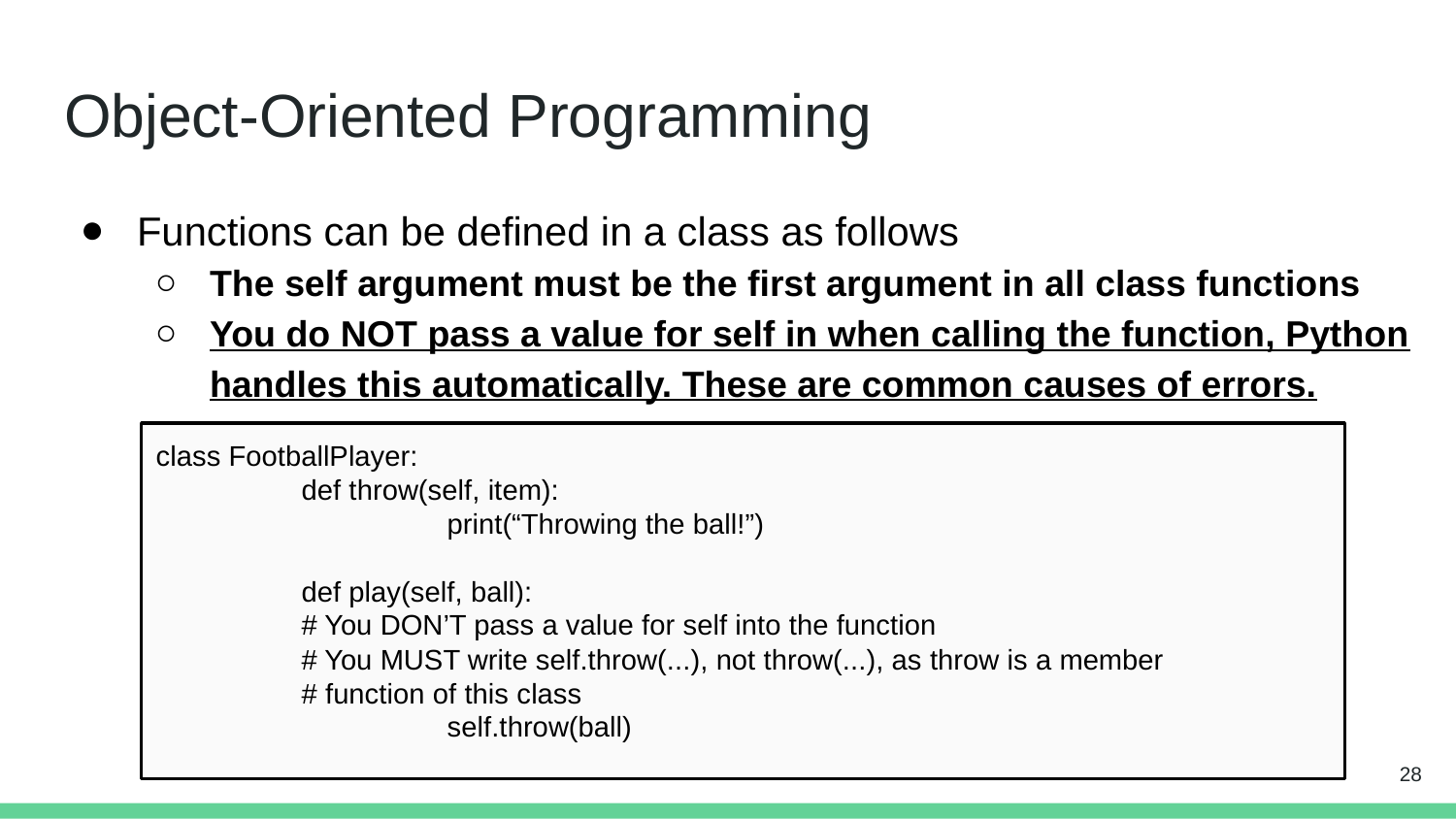

# Object-Oriented Programming
Functions can be defined in a class as follows
The self argument must be the first argument in all class functions
You do NOT pass a value for self in when calling the function, Python handles this automatically. These are common causes of errors.

class FootballPlayer:
	def throw(self, item):
		print(“Throwing the ball!”)

	def play(self, ball):
# You DON’T pass a value for self into the function
# You MUST write self.throw(...), not throw(...), as throw is a member
# function of this class
		self.throw(ball)

28